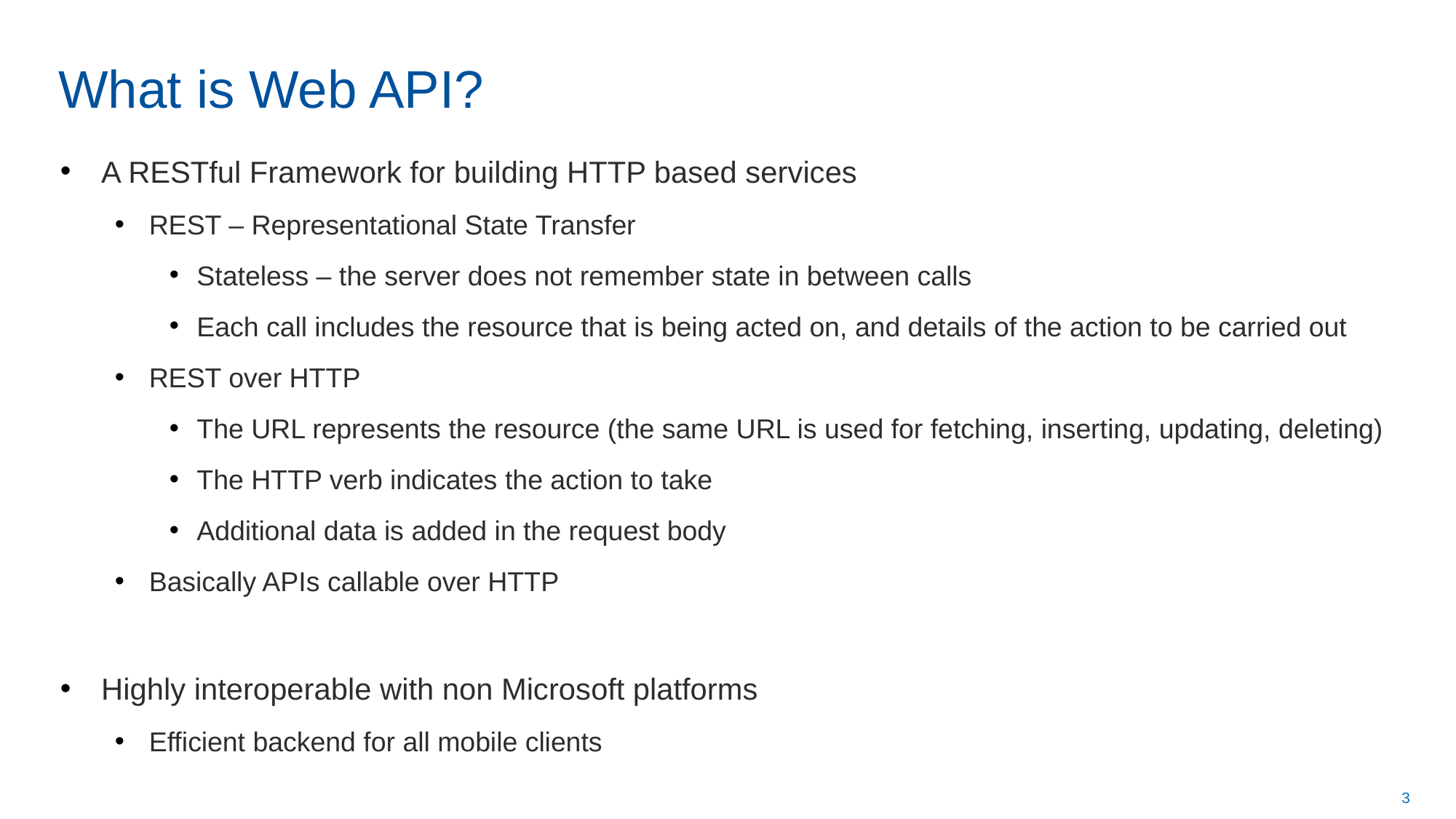

# What is Web API?
A RESTful Framework for building HTTP based services
REST – Representational State Transfer
Stateless – the server does not remember state in between calls
Each call includes the resource that is being acted on, and details of the action to be carried out
REST over HTTP
The URL represents the resource (the same URL is used for fetching, inserting, updating, deleting)
The HTTP verb indicates the action to take
Additional data is added in the request body
Basically APIs callable over HTTP

Highly interoperable with non Microsoft platforms
Efficient backend for all mobile clients